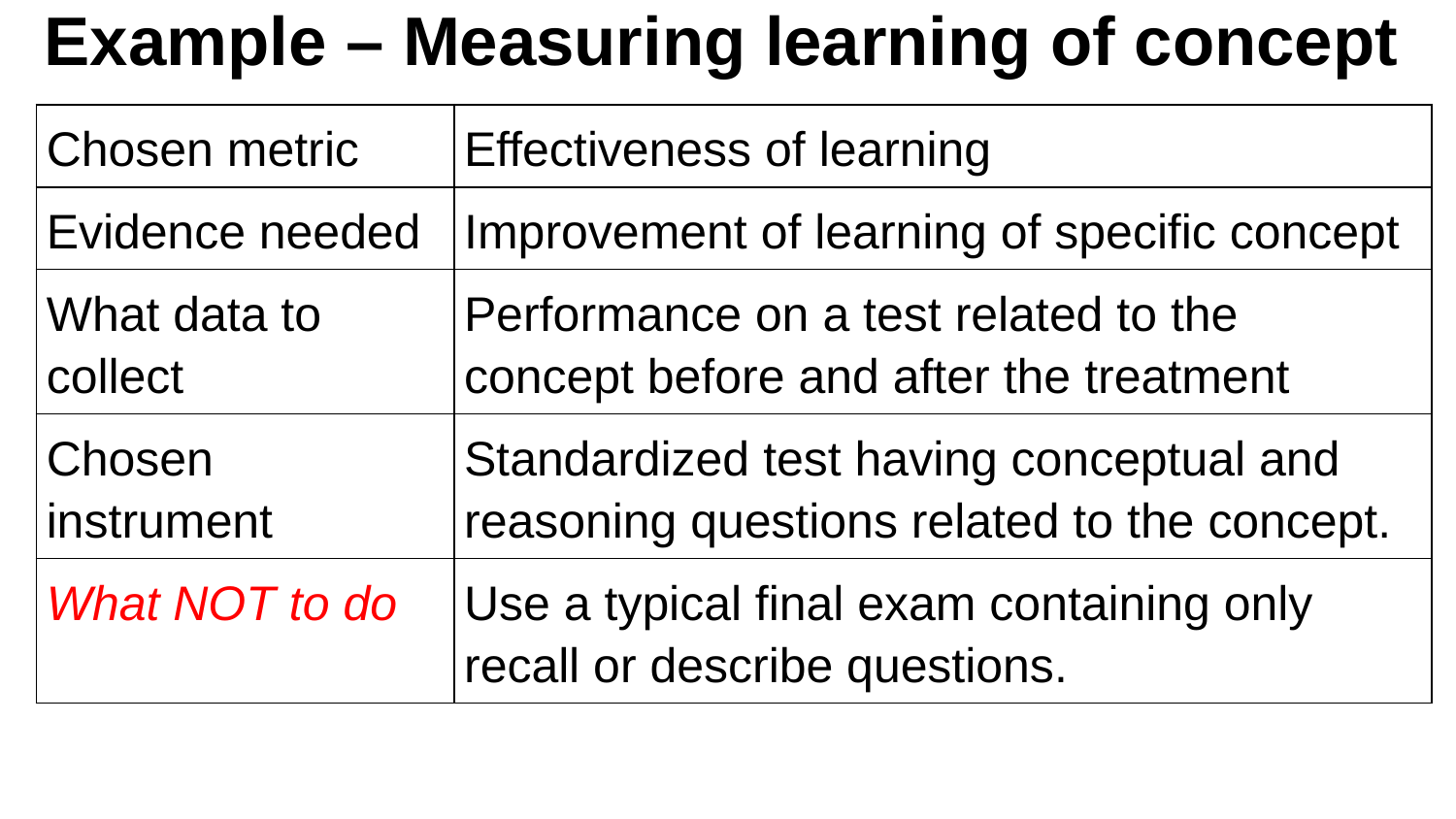

# Example – Measuring learning of concept
| Chosen metric | Effectiveness of learning |
| --- | --- |
| Evidence needed | Improvement of learning of specific concept |
| What data to collect | Performance on a test related to the concept before and after the treatment |
| Chosen instrument | Standardized test having conceptual and reasoning questions related to the concept. |
| What NOT to do | Use a typical final exam containing only recall or describe questions. |